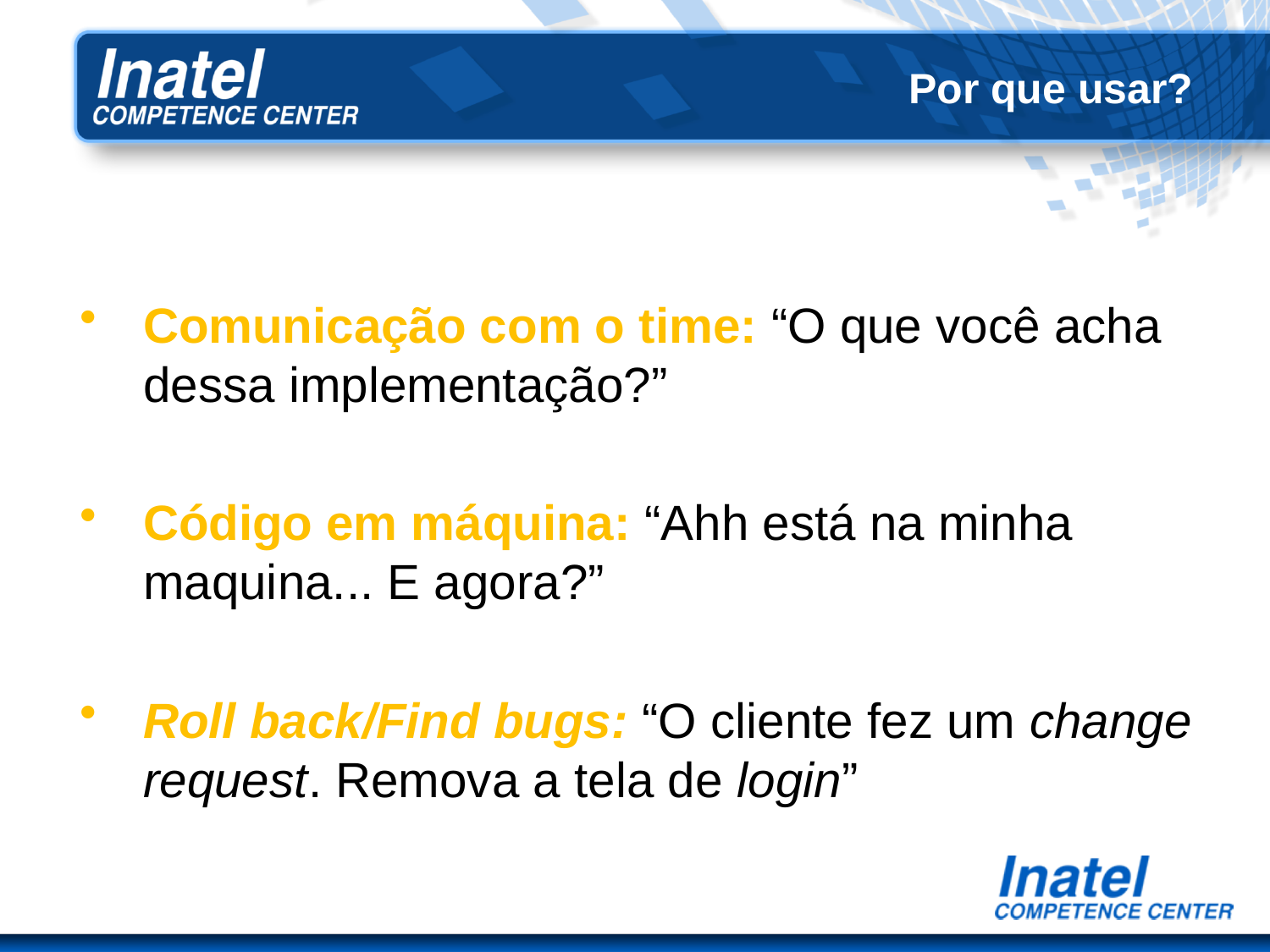

# Por que usar?
Comunicação com o time: “O que você acha dessa implementação?”

Código em máquina: “Ahh está na minha maquina... E agora?”

Roll back/Find bugs: “O cliente fez um change request. Remova a tela de login”